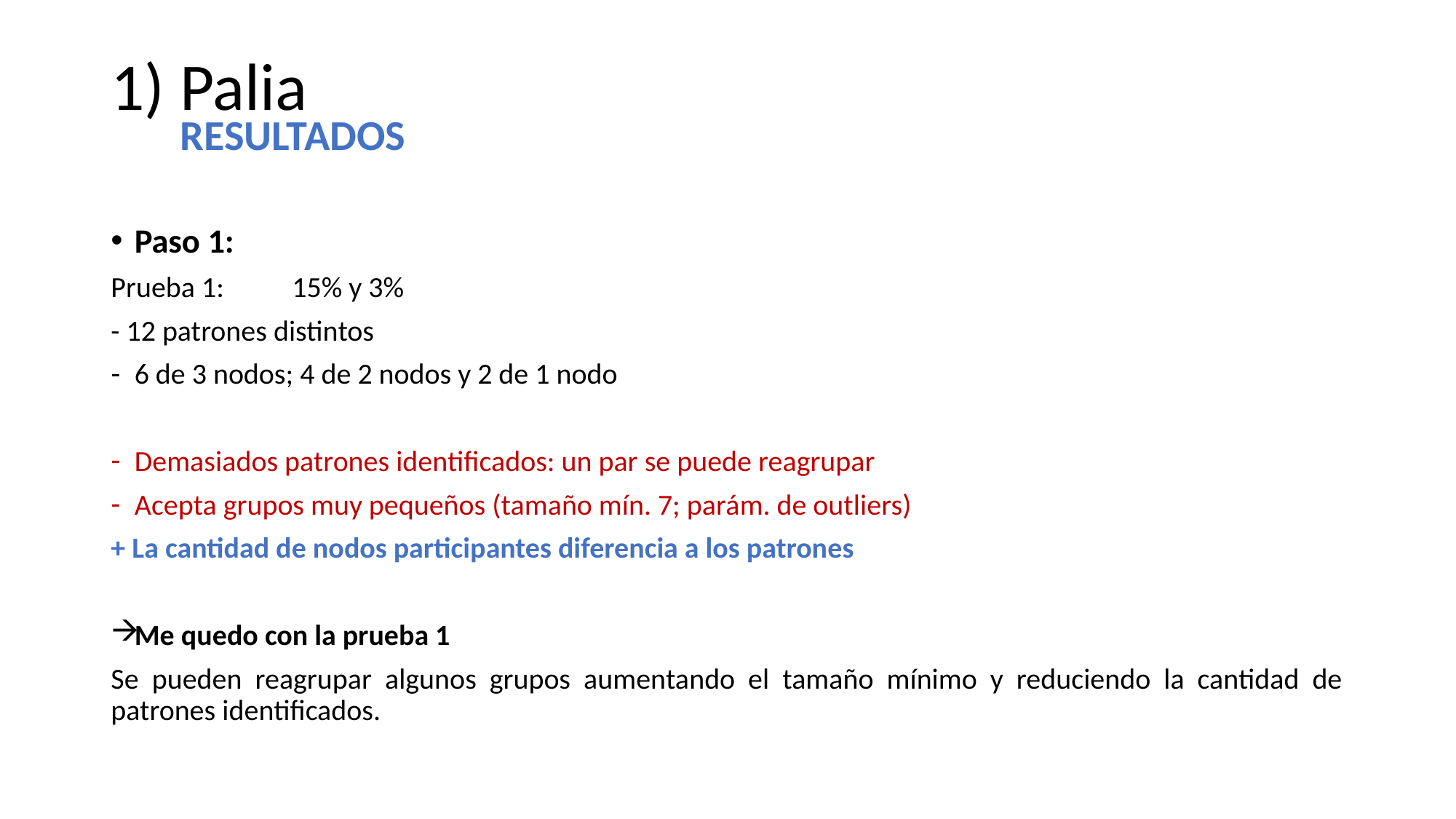

# 1) Palia
RESULTADOS
Paso 1:
Prueba 1:	 15% y 3%
- 12 patrones distintos
6 de 3 nodos; 4 de 2 nodos y 2 de 1 nodo

Demasiados patrones identificados: un par se puede reagrupar
Acepta grupos muy pequeños (tamaño mín. 7; parám. de outliers)
+ La cantidad de nodos participantes diferencia a los patrones

Me quedo con la prueba 1
Se pueden reagrupar algunos grupos aumentando el tamaño mínimo y reduciendo la cantidad de patrones identificados.